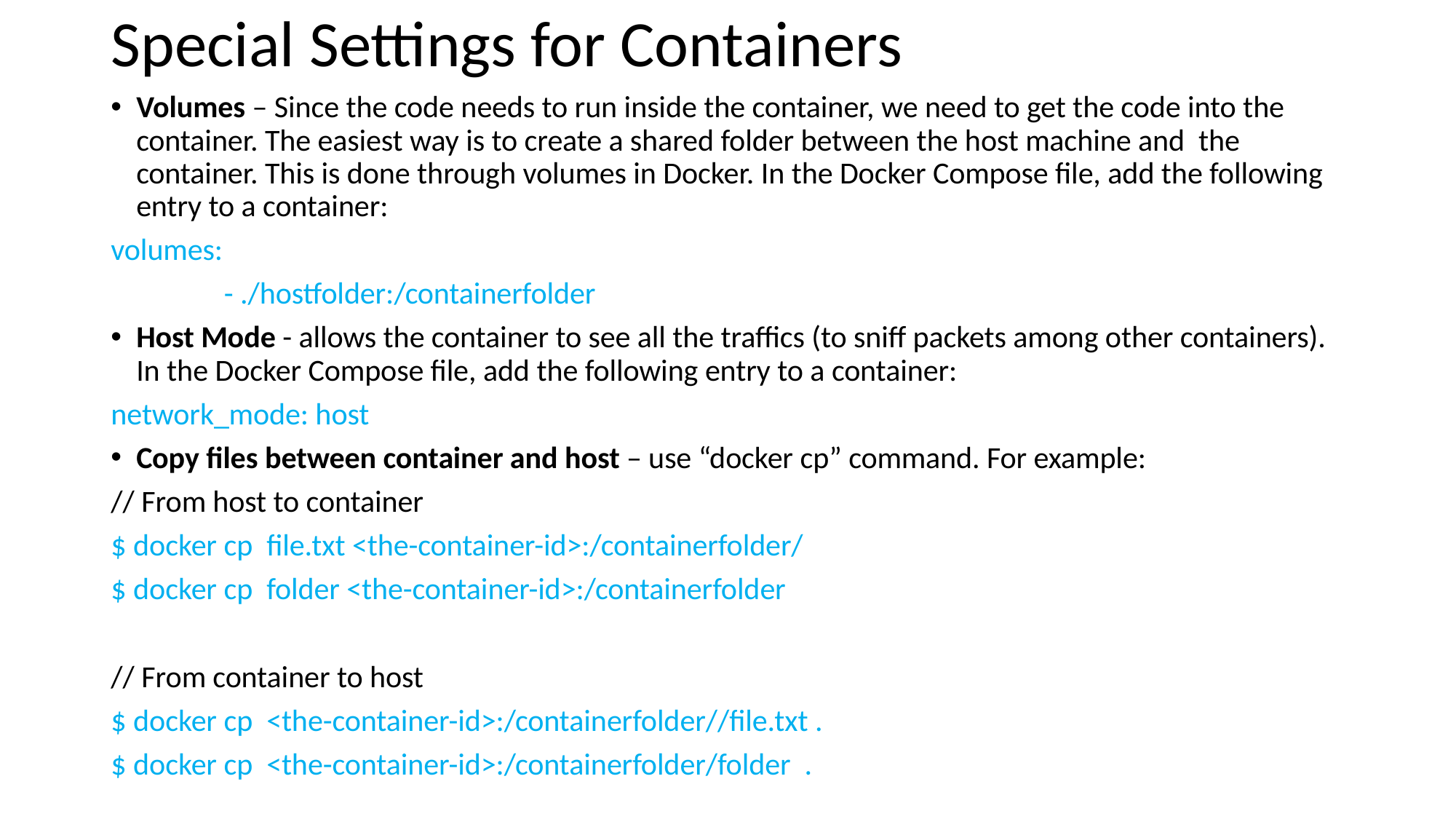

# Special Settings for Containers
Volumes – Since the code needs to run inside the container, we need to get the code into the container. The easiest way is to create a shared folder between the host machine and  the container. This is done through volumes in Docker. In the Docker Compose file, add the following entry to a container:
volumes:
	     - ./hostfolder:/containerfolder
Host Mode - allows the container to see all the traffics (to sniff packets among other containers). In the Docker Compose file, add the following entry to a container:
network_mode: host
Copy files between container and host – use “docker cp” command. For example:
// From host to container
$ docker cp  file.txt <the-container-id>:/containerfolder/
$ docker cp  folder <the-container-id>:/containerfolder

// From container to host
$ docker cp  <the-container-id>:/containerfolder//file.txt .
$ docker cp  <the-container-id>:/containerfolder/folder  .